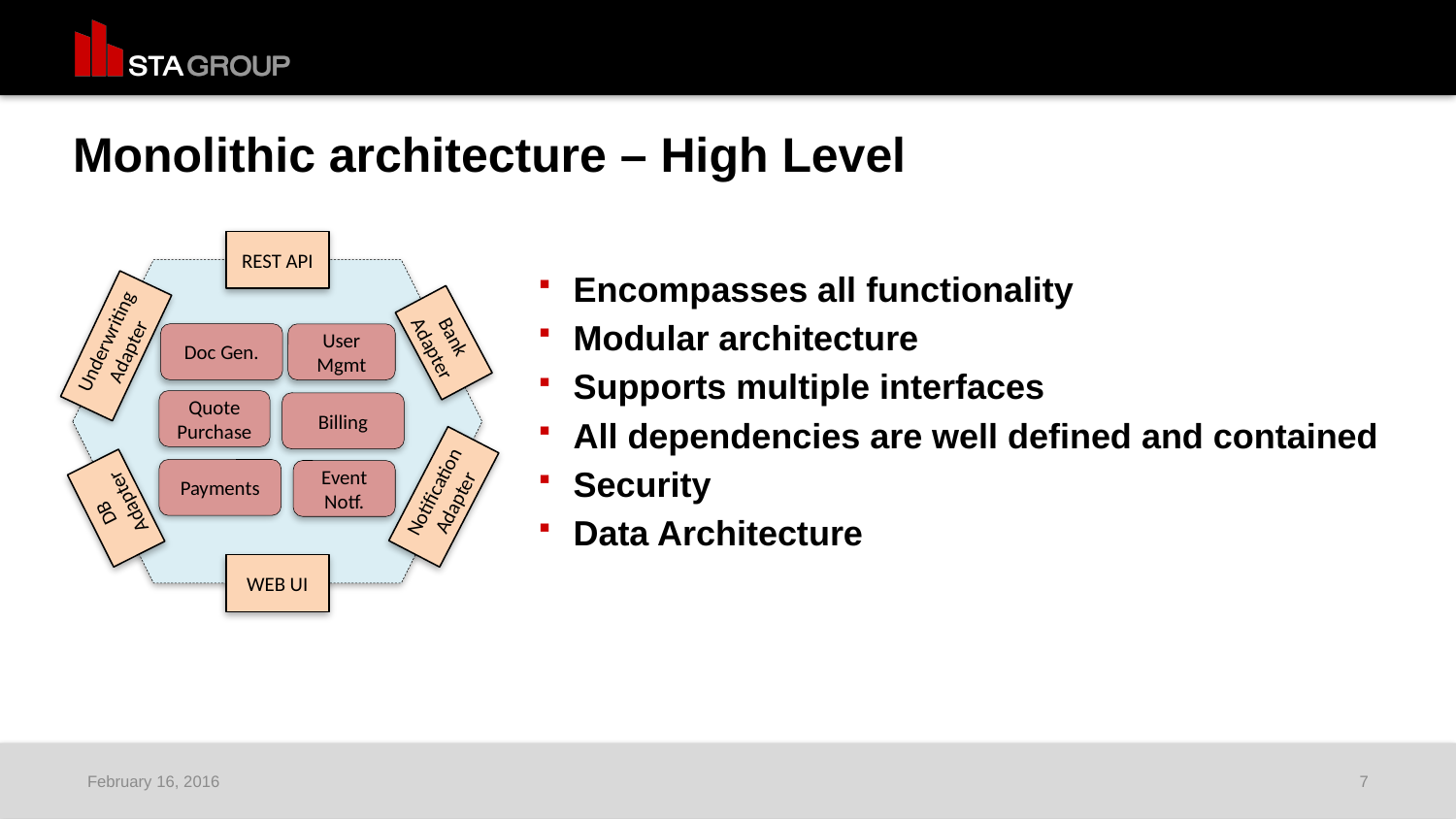

# Monolithic architecture – High Level
REST API
Encompasses all functionality
Modular architecture
Supports multiple interfaces
All dependencies are well defined and contained
Security
Data Architecture

Bank Adapter
Underwriting Adapter
Doc Gen.
User Mgmt
Quote Purchase
Billing
Payments
Event Notf.
Notification Adapter
DB Adapter
WEB UI
February 16, 2016
7